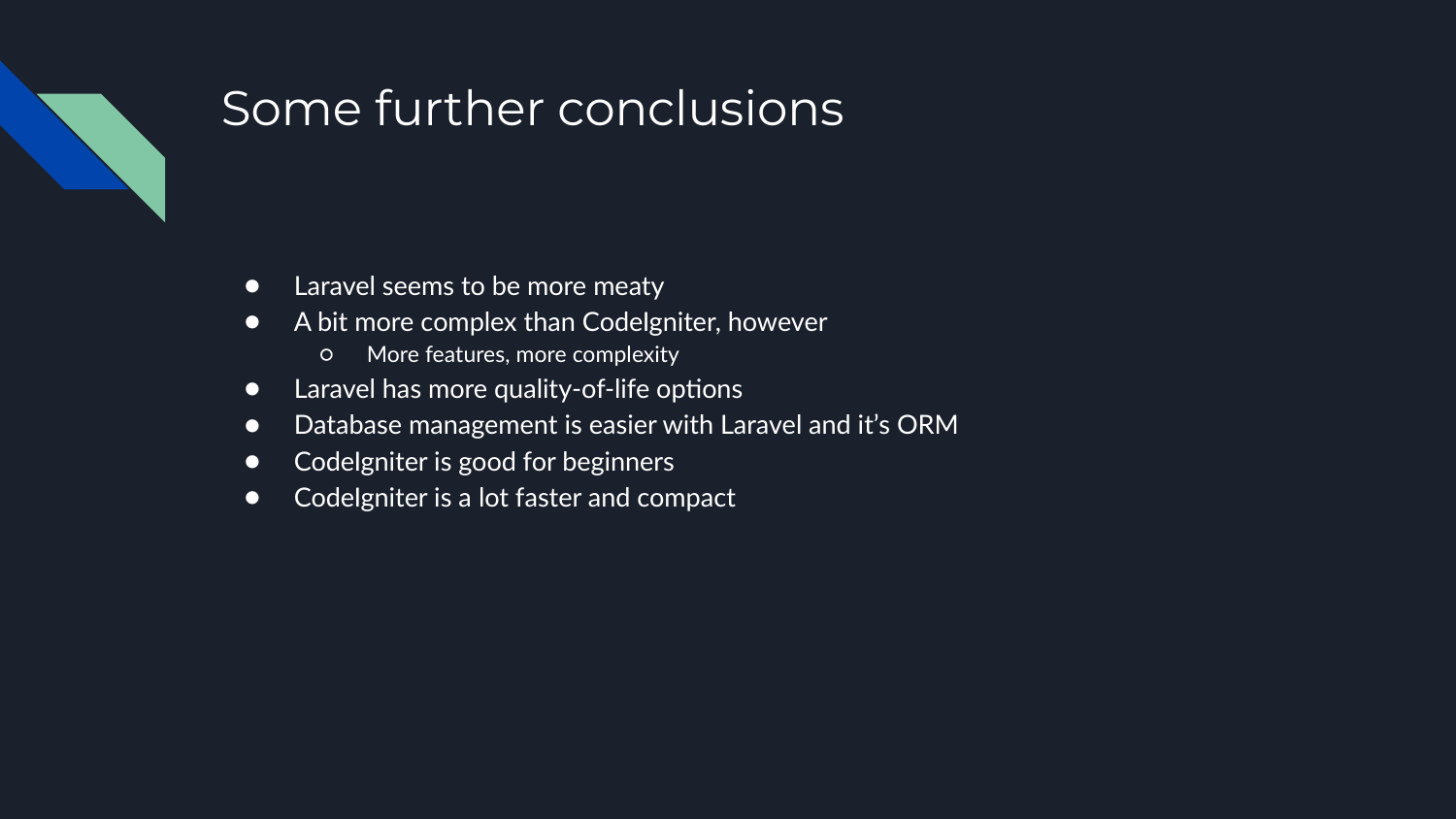

# Some further conclusions
Laravel seems to be more meaty
A bit more complex than CodeIgniter, however
More features, more complexity
Laravel has more quality-of-life options
Database management is easier with Laravel and it’s ORM
CodeIgniter is good for beginners
CodeIgniter is a lot faster and compact